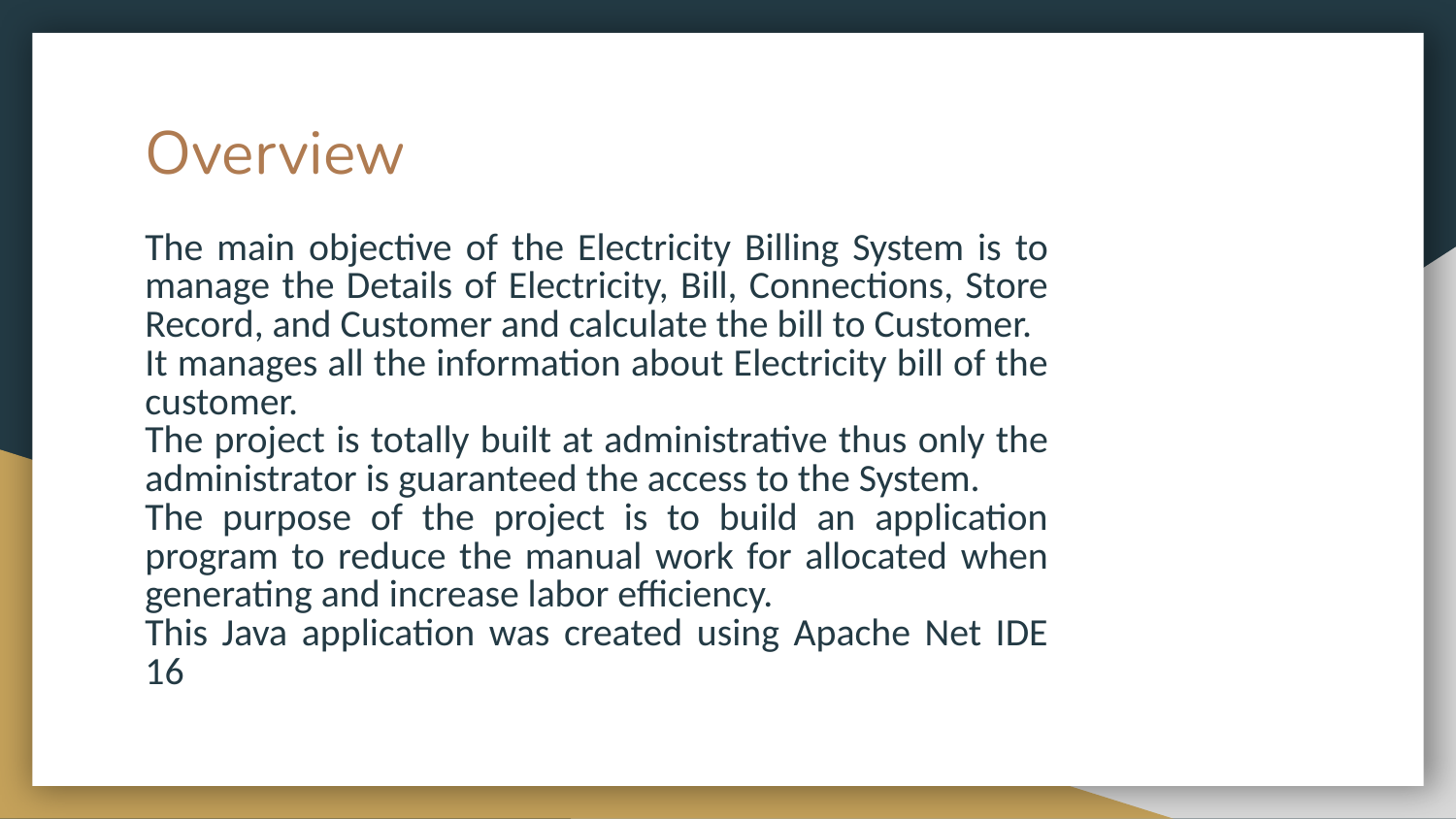

# Overview
The main objective of the Electricity Billing System is to manage the Details of Electricity, Bill, Connections, Store Record, and Customer and calculate the bill to Customer.
It manages all the information about Electricity bill of the customer.
The project is totally built at administrative thus only the administrator is guaranteed the access to the System.
The purpose of the project is to build an application program to reduce the manual work for allocated when generating and increase labor efficiency.
This Java application was created using Apache Net IDE 16